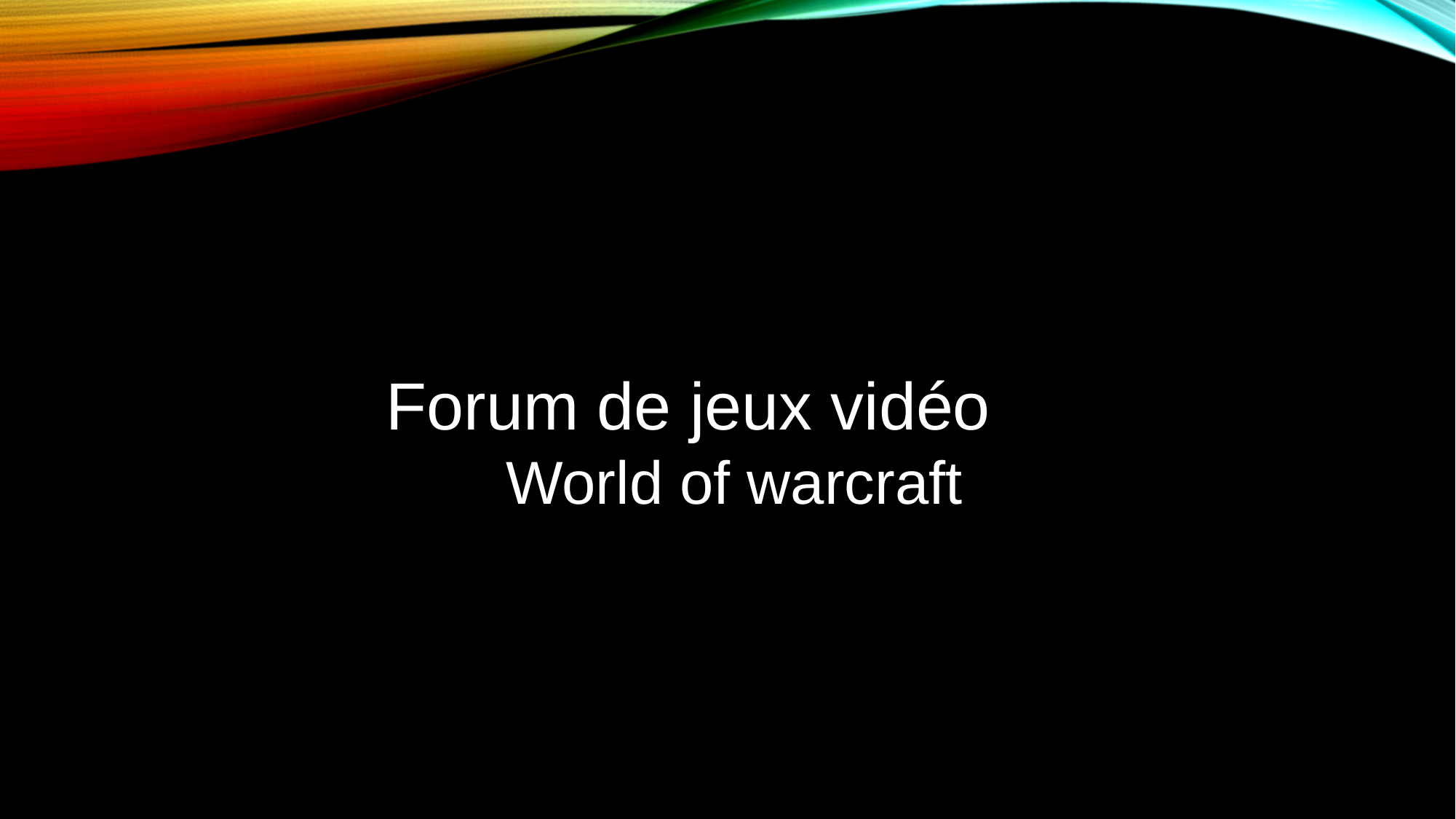

Forum de jeux vidéo
World of warcraft